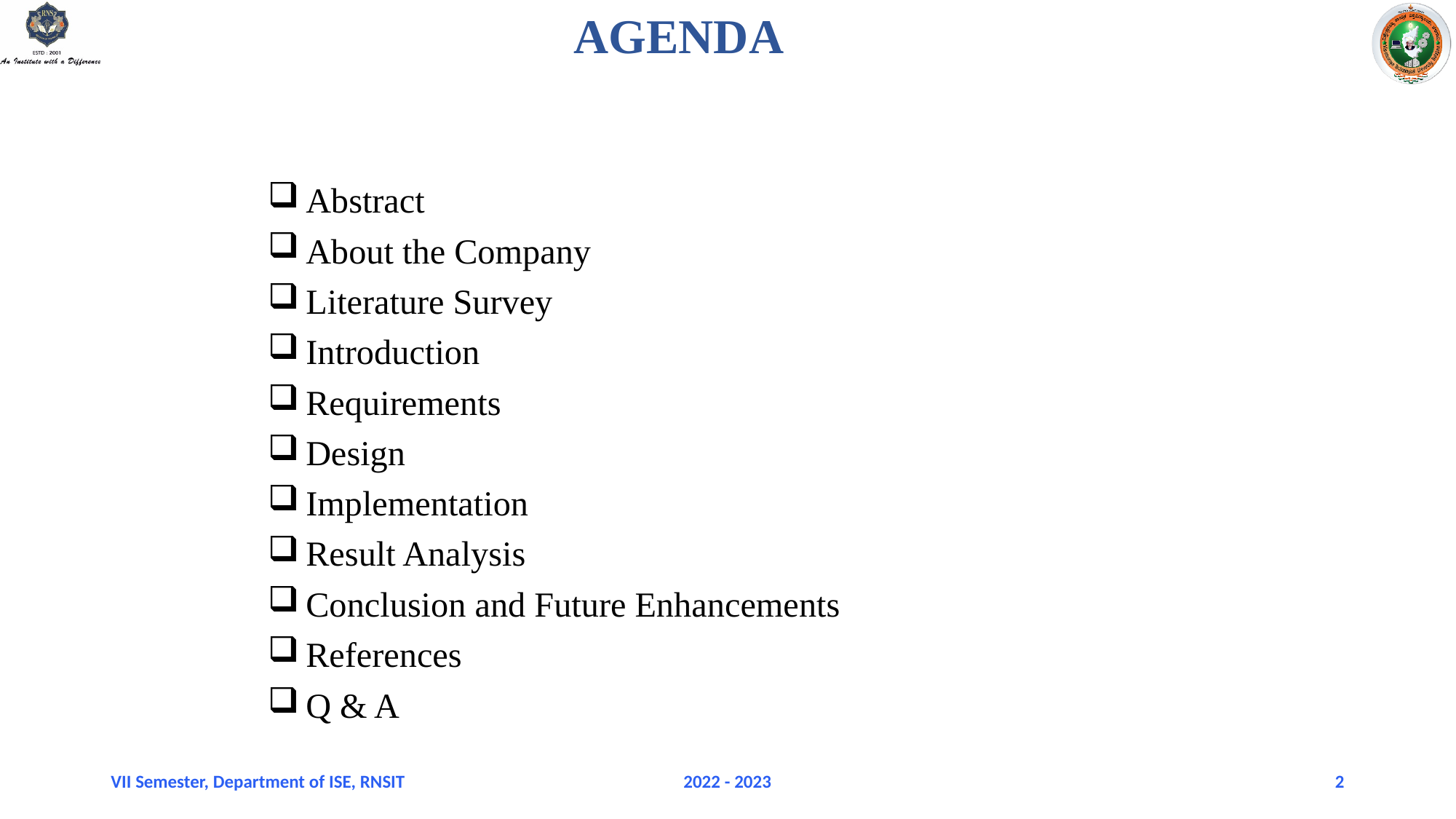

# AGENDA
Abstract
About the Company
Literature Survey
Introduction
Requirements
Design
Implementation
Result Analysis
Conclusion and Future Enhancements
References
Q & A

VII Semester, Department of ISE, RNSIT
2022 - 2023
2